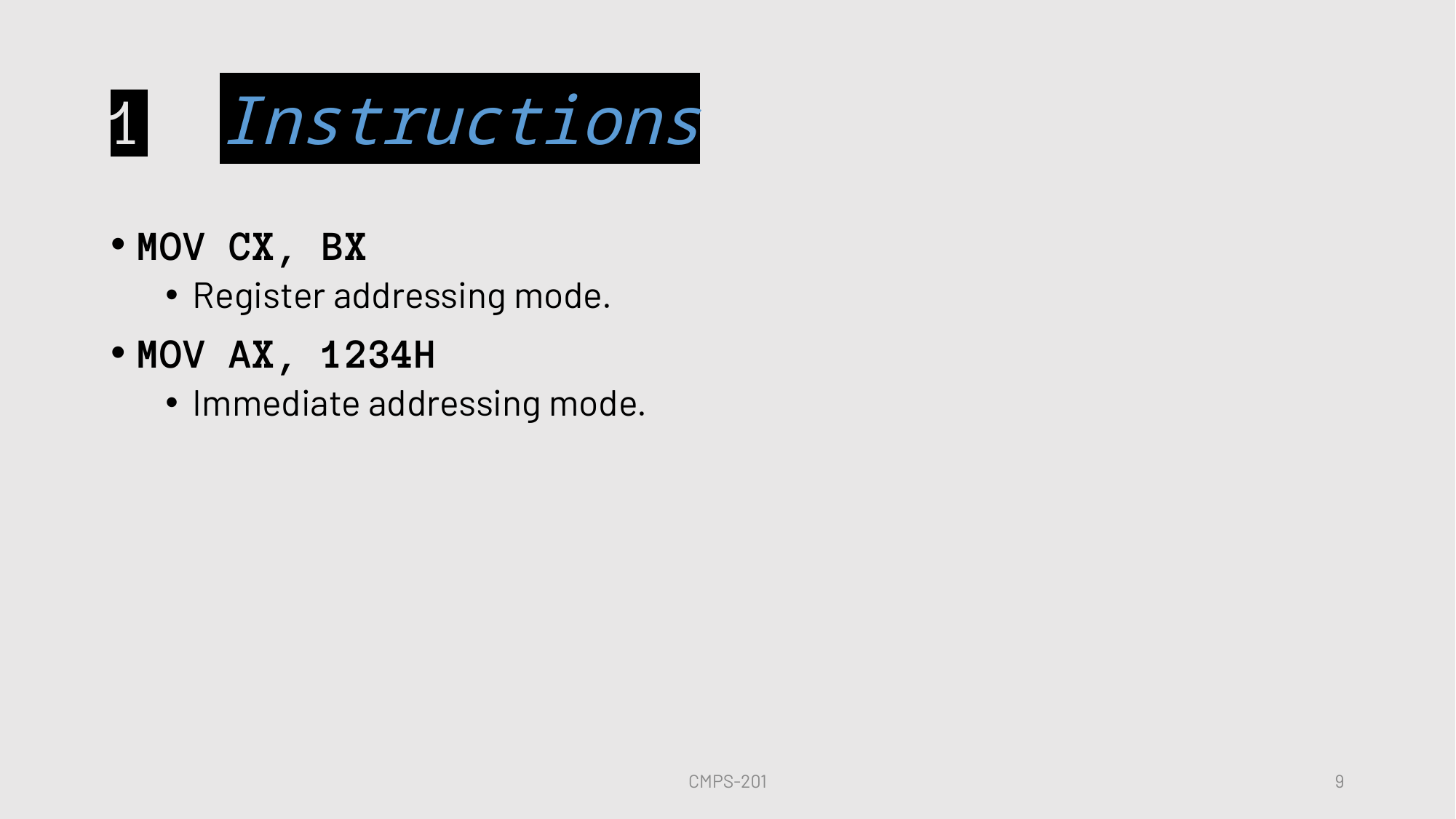

# 1	Instructions
MOV CX, BX
Register addressing mode.
MOV AX, 1234H
Immediate addressing mode.

CMPS-201
9